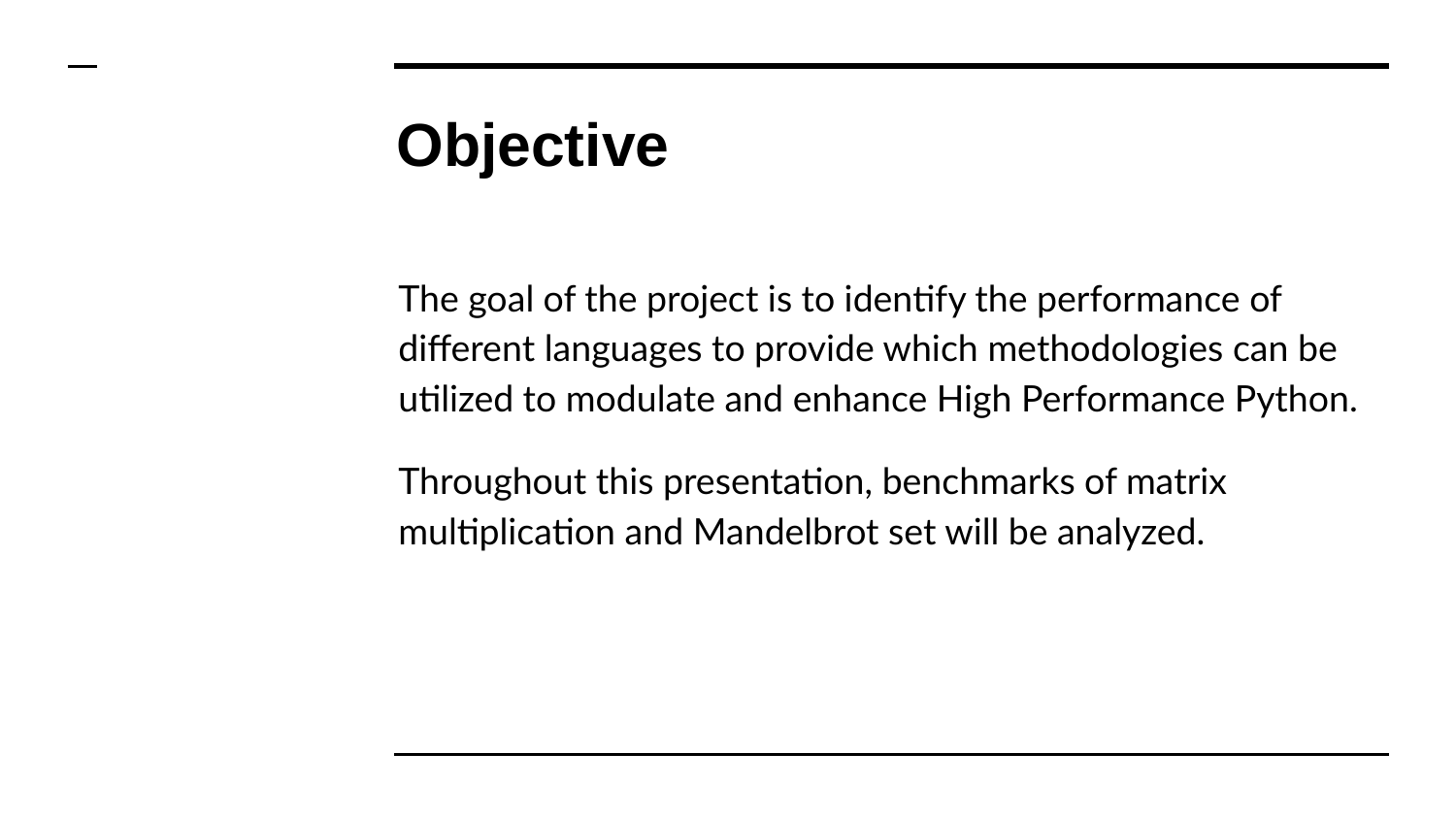

# Objective
The goal of the project is to identify the performance of different languages to provide which methodologies can be utilized to modulate and enhance High Performance Python.
Throughout this presentation, benchmarks of matrix multiplication and Mandelbrot set will be analyzed.